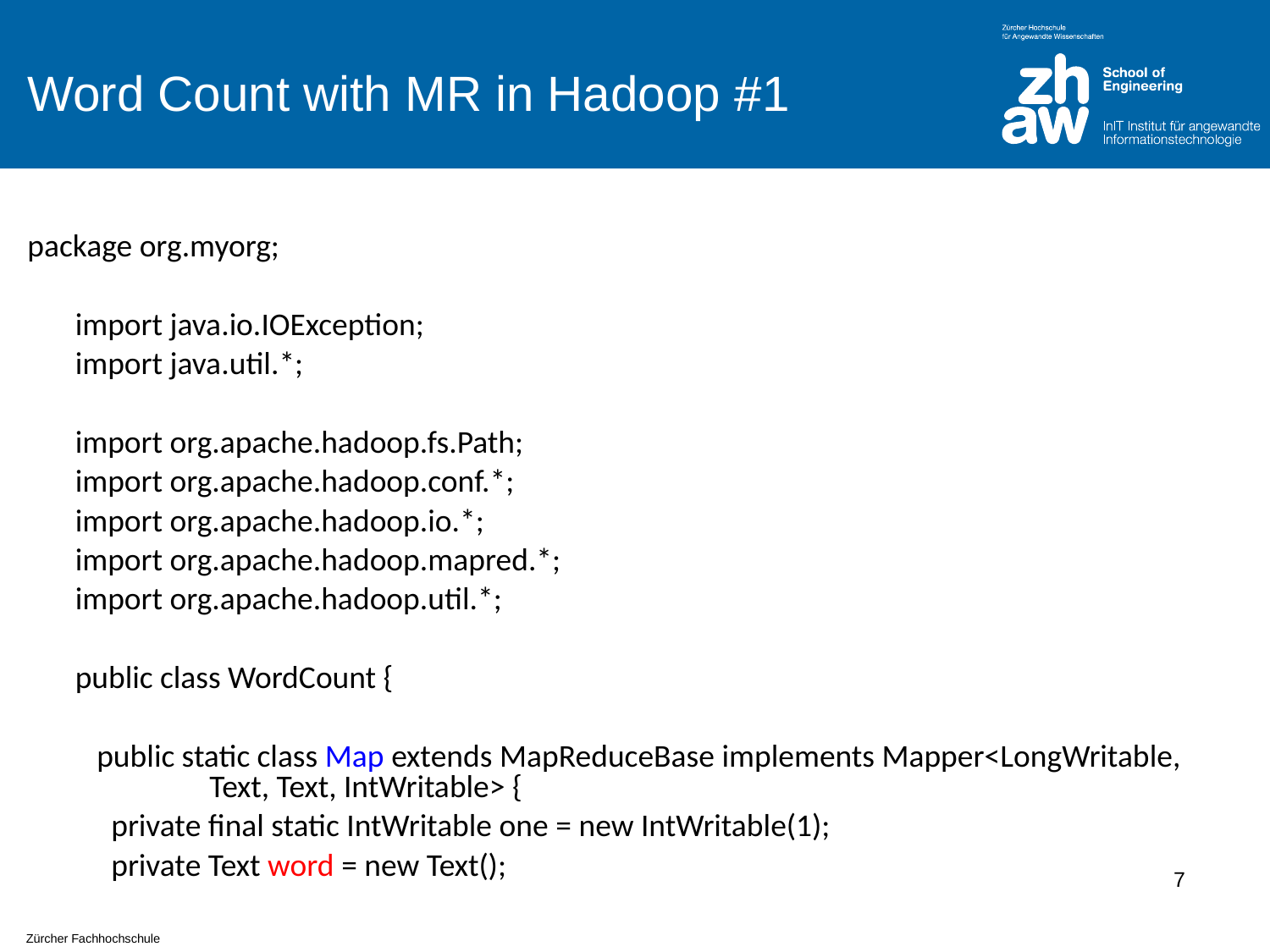

# Word Count with MR in Hadoop #1
package org.myorg;

	import java.io.IOException;
	import java.util.*;

	import org.apache.hadoop.fs.Path;
	import org.apache.hadoop.conf.*;
	import org.apache.hadoop.io.*;
	import org.apache.hadoop.mapred.*;
	import org.apache.hadoop.util.*;

	public class WordCount {

	   public static class Map extends MapReduceBase implements Mapper<LongWritable, 	 Text, Text, IntWritable> {
	     private final static IntWritable one = new IntWritable(1);
	     private Text word = new Text();

7